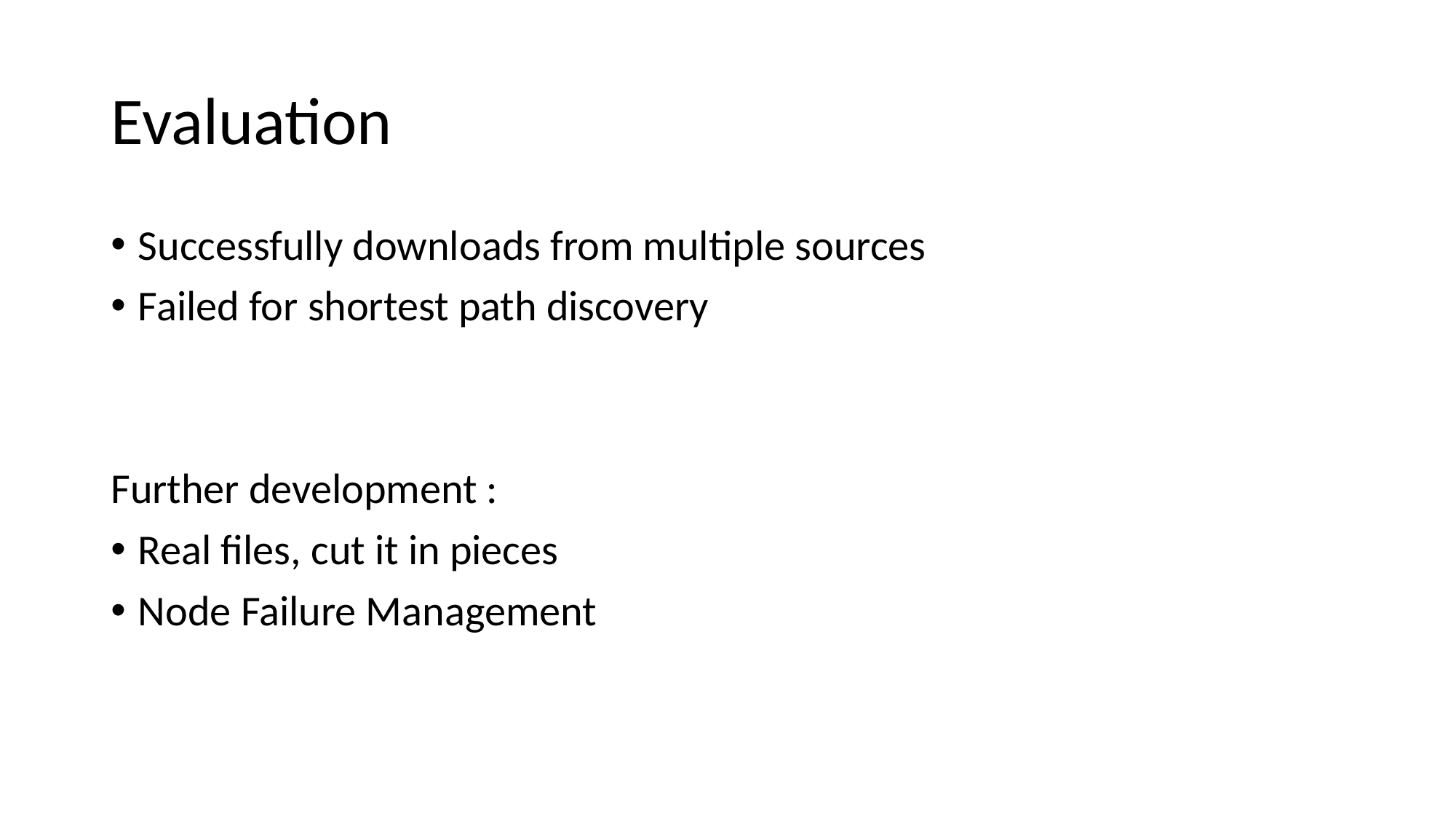

# Evaluation
Successfully downloads from multiple sources
Failed for shortest path discovery

Further development :
Real files, cut it in pieces
Node Failure Management